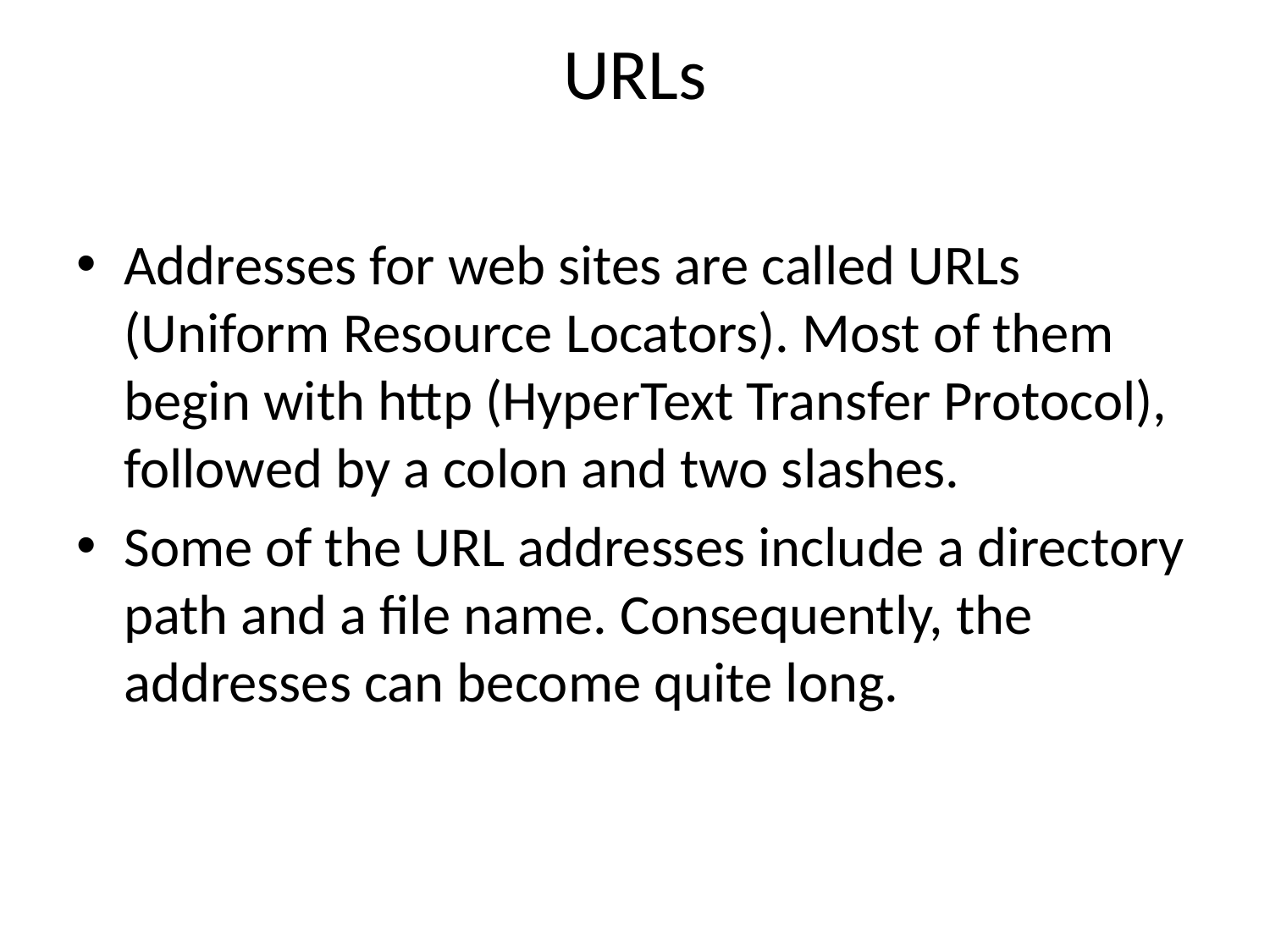

# URLs
Addresses for web sites are called URLs (Uniform Resource Locators). Most of them begin with http (HyperText Transfer Protocol), followed by a colon and two slashes.
Some of the URL addresses include a directory path and a file name. Consequently, the addresses can become quite long.